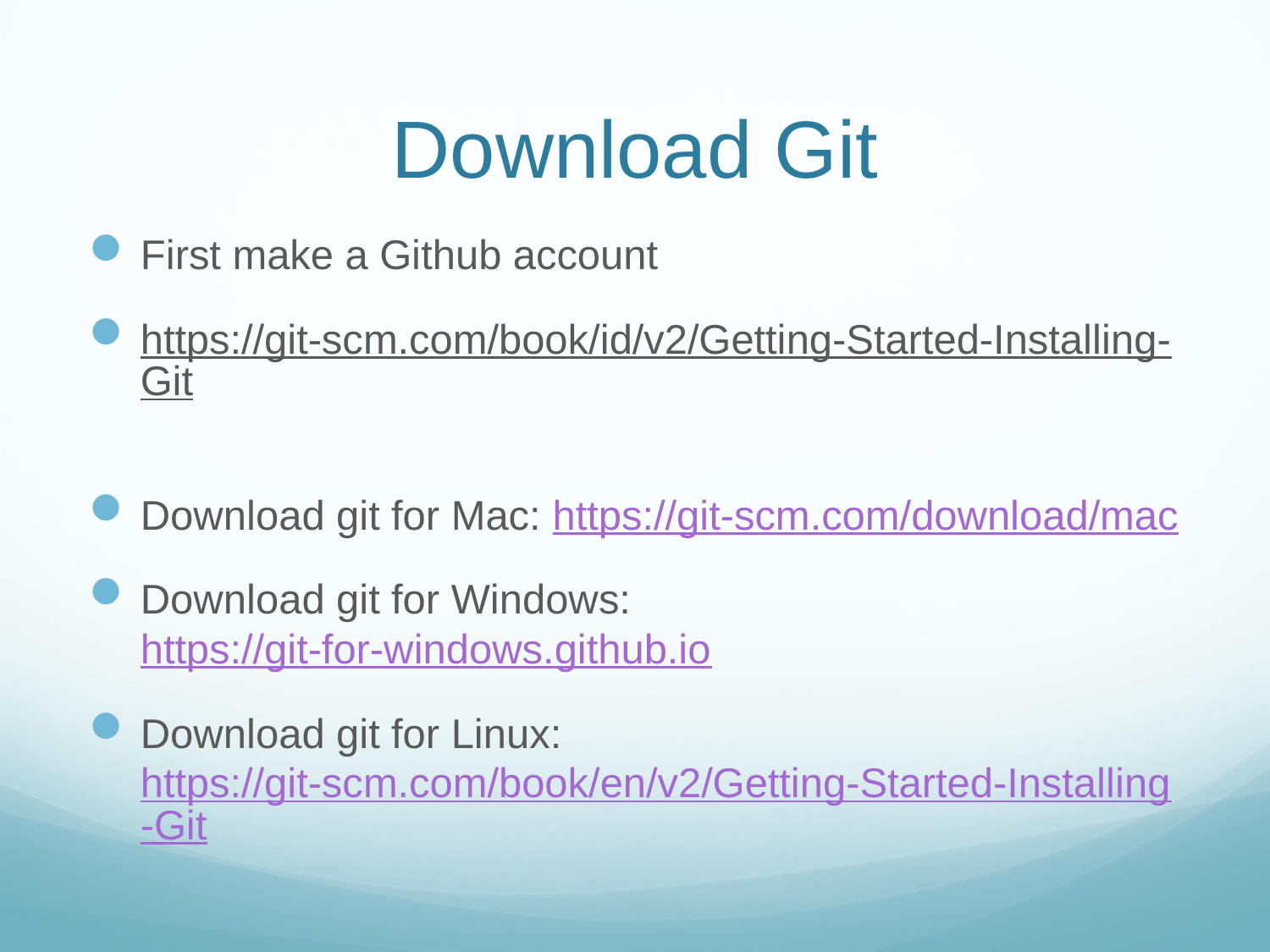

# Download Git
First make a Github account
https://git-scm.com/book/id/v2/Getting-Started-Installing-Git
Download git for Mac: https://git-scm.com/download/mac
Download git for Windows: https://git-for-windows.github.io
Download git for Linux: https://git-scm.com/book/en/v2/Getting-Started-Installing-Git